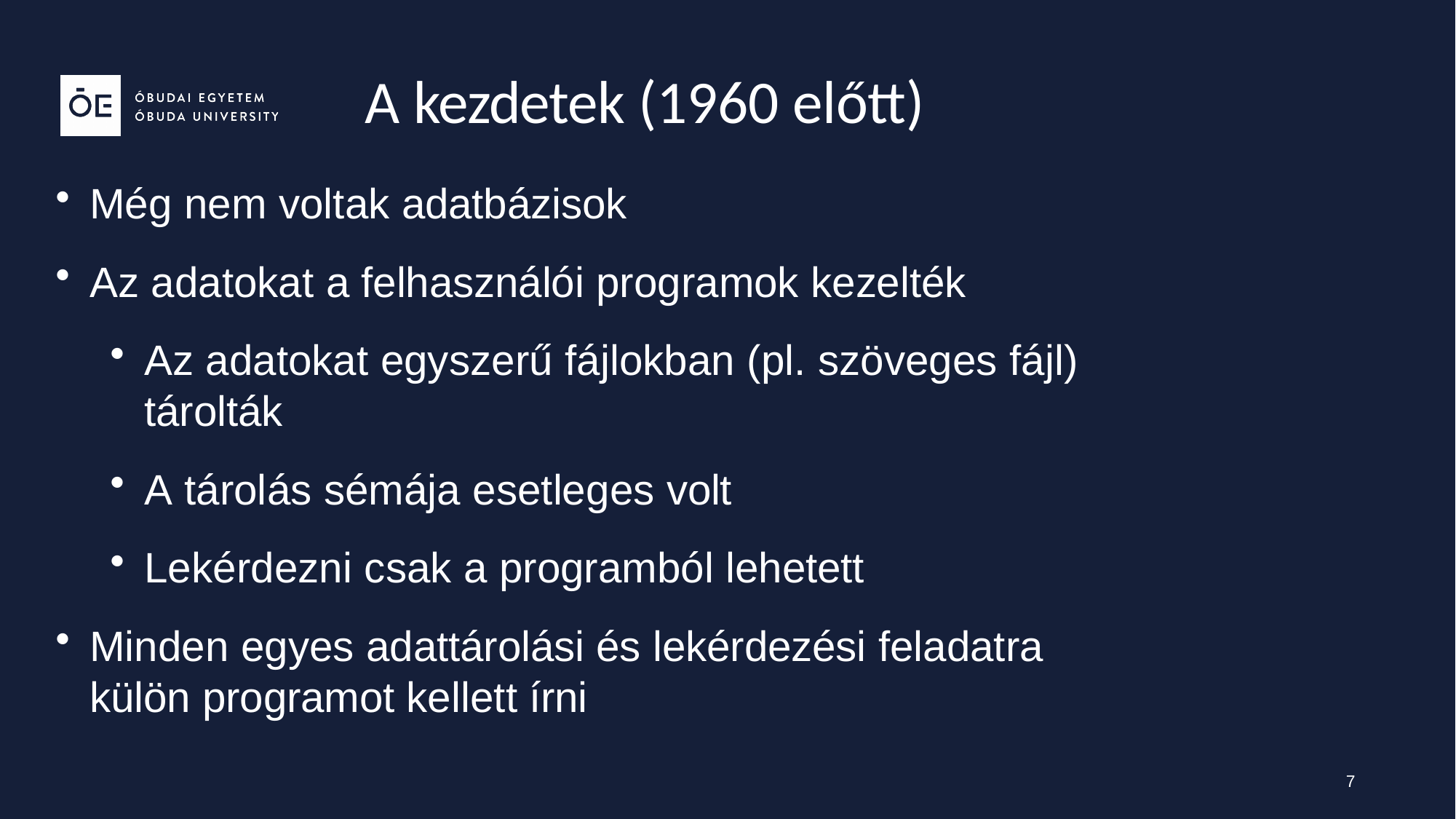

# A kezdetek (1960 előtt)
Még nem voltak adatbázisok
Az adatokat a felhasználói programok kezelték
Az adatokat egyszerű fájlokban (pl. szöveges fájl) tárolták
A tárolás sémája esetleges volt
Lekérdezni csak a programból lehetett
Minden egyes adattárolási és lekérdezési feladatra külön programot kellett írni
7